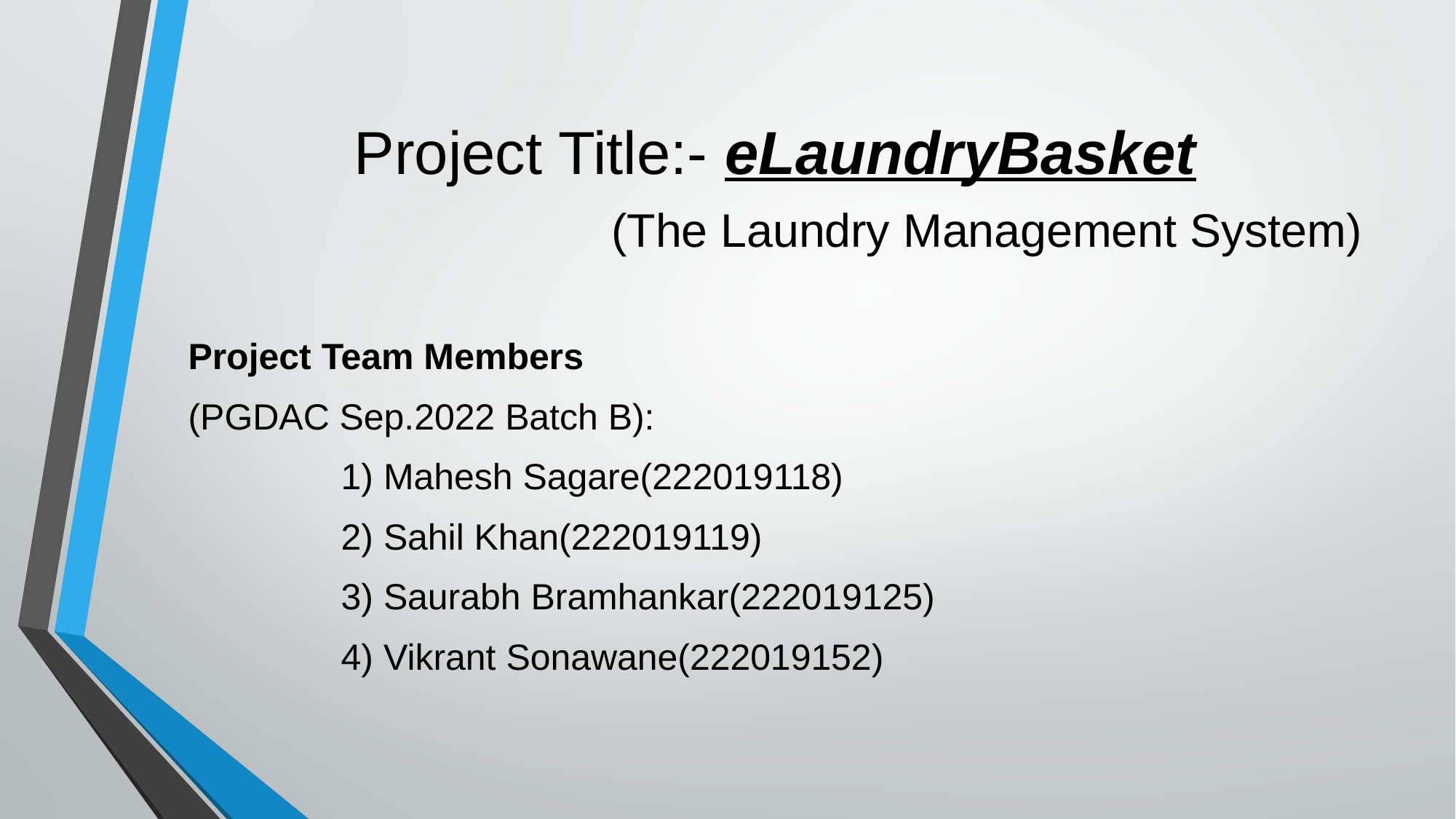

# Project Title:- eLaundryBasket (The Laundry Management System)
Project Team Members
(PGDAC Sep.2022 Batch B):
               1) Mahesh Sagare(222019118)
               2) Sahil Khan(222019119)
               3) Saurabh Bramhankar(222019125)
               4) Vikrant Sonawane(222019152)